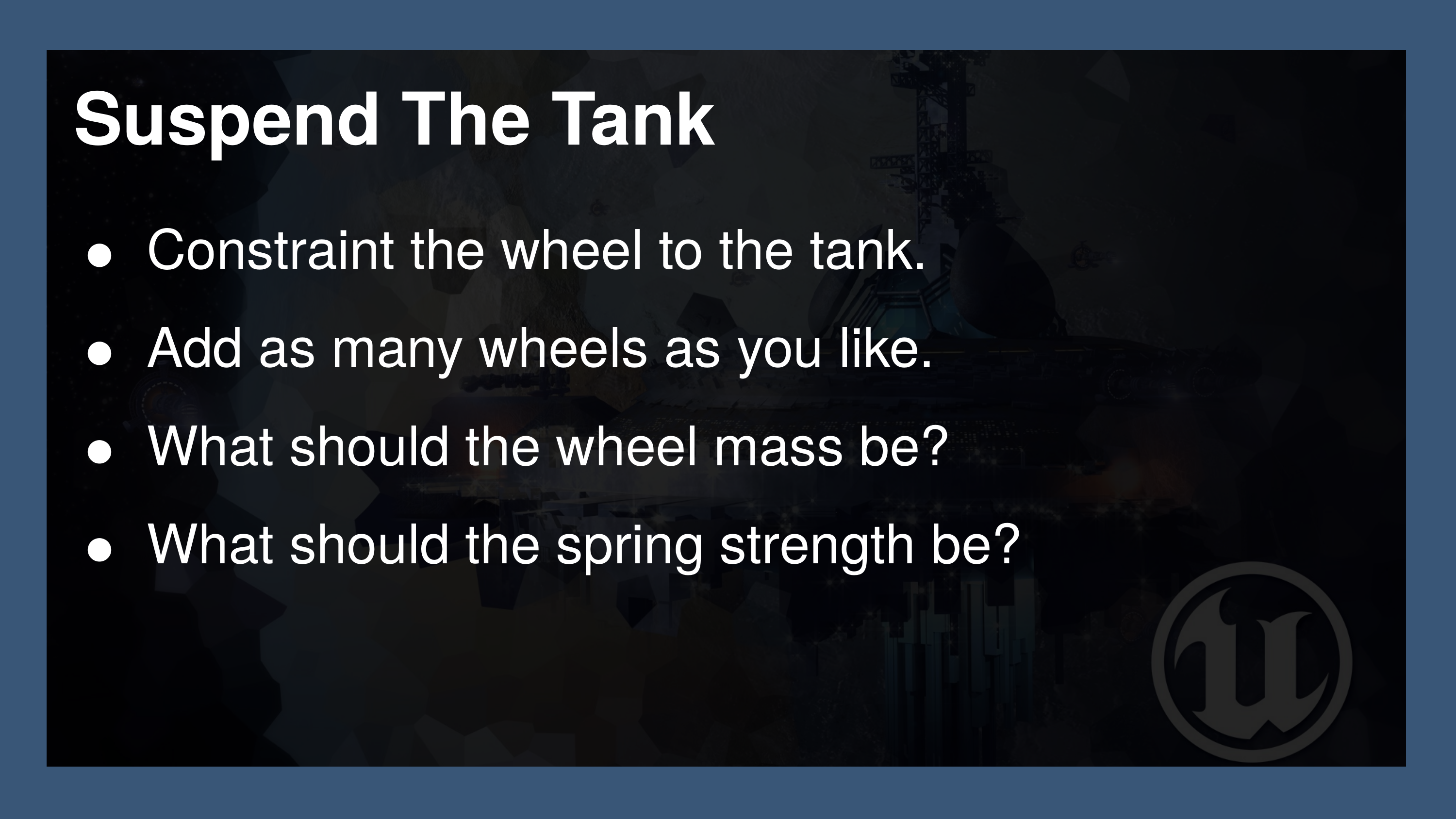

Suspend The Tank
Constraint the wheel to the tank.
Add as many wheels as you like.
What should the wheel mass be?
What should the spring strength be?